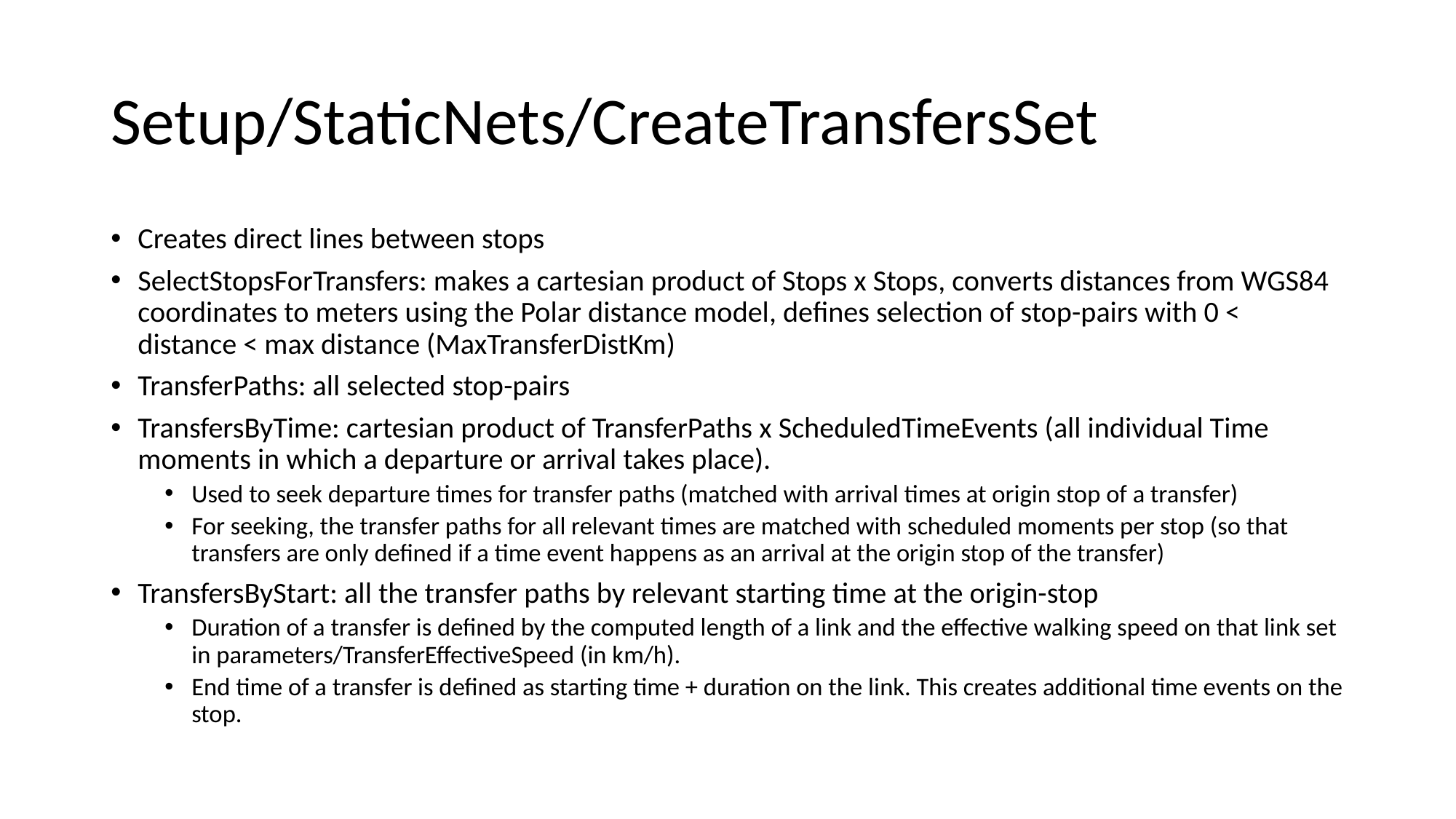

# Setup/StaticNets/CreateTransfersSet
Creates direct lines between stops
SelectStopsForTransfers: makes a cartesian product of Stops x Stops, converts distances from WGS84 coordinates to meters using the Polar distance model, defines selection of stop-pairs with 0 < distance < max distance (MaxTransferDistKm)
TransferPaths: all selected stop-pairs
TransfersByTime: cartesian product of TransferPaths x ScheduledTimeEvents (all individual Time moments in which a departure or arrival takes place).
Used to seek departure times for transfer paths (matched with arrival times at origin stop of a transfer)
For seeking, the transfer paths for all relevant times are matched with scheduled moments per stop (so that transfers are only defined if a time event happens as an arrival at the origin stop of the transfer)
TransfersByStart: all the transfer paths by relevant starting time at the origin-stop
Duration of a transfer is defined by the computed length of a link and the effective walking speed on that link set in parameters/TransferEffectiveSpeed (in km/h).
End time of a transfer is defined as starting time + duration on the link. This creates additional time events on the stop.